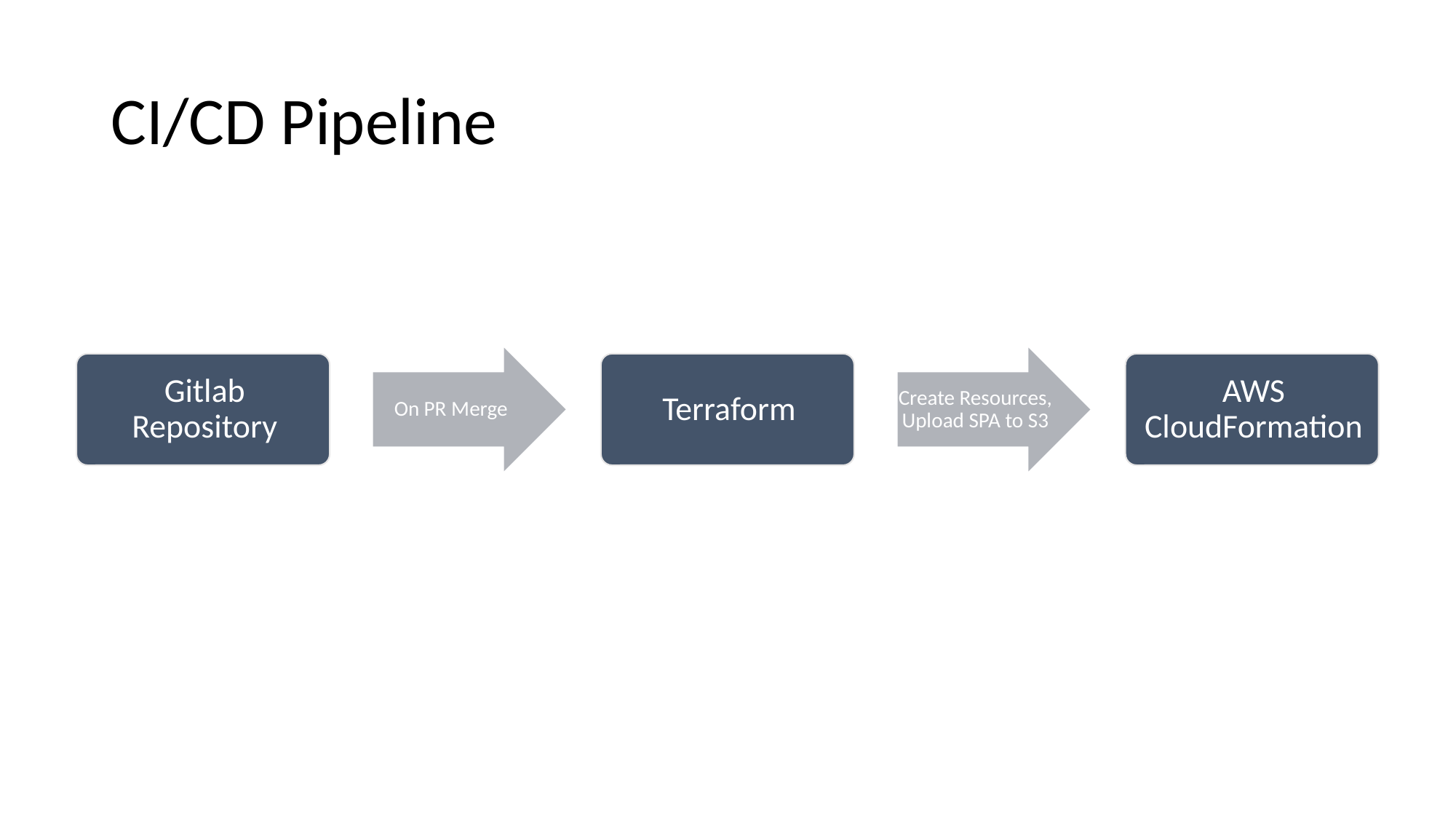

# CI/CD Pipeline
Gitlab Repository
On PR Merge
Terraform
Create Resources, Upload SPA to S3
AWS CloudFormation